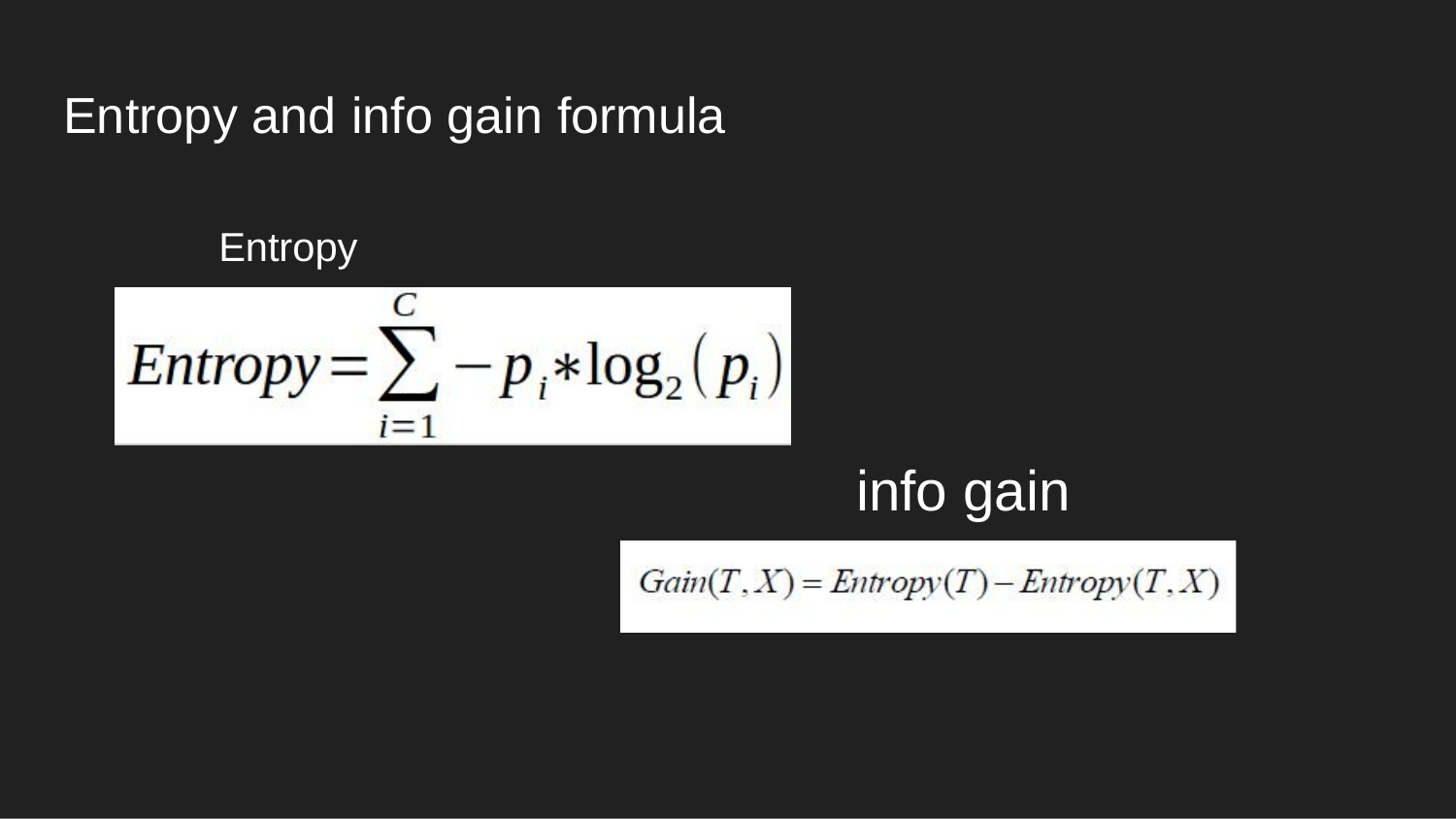

# Entropy and info gain formula
Entropy

info gain